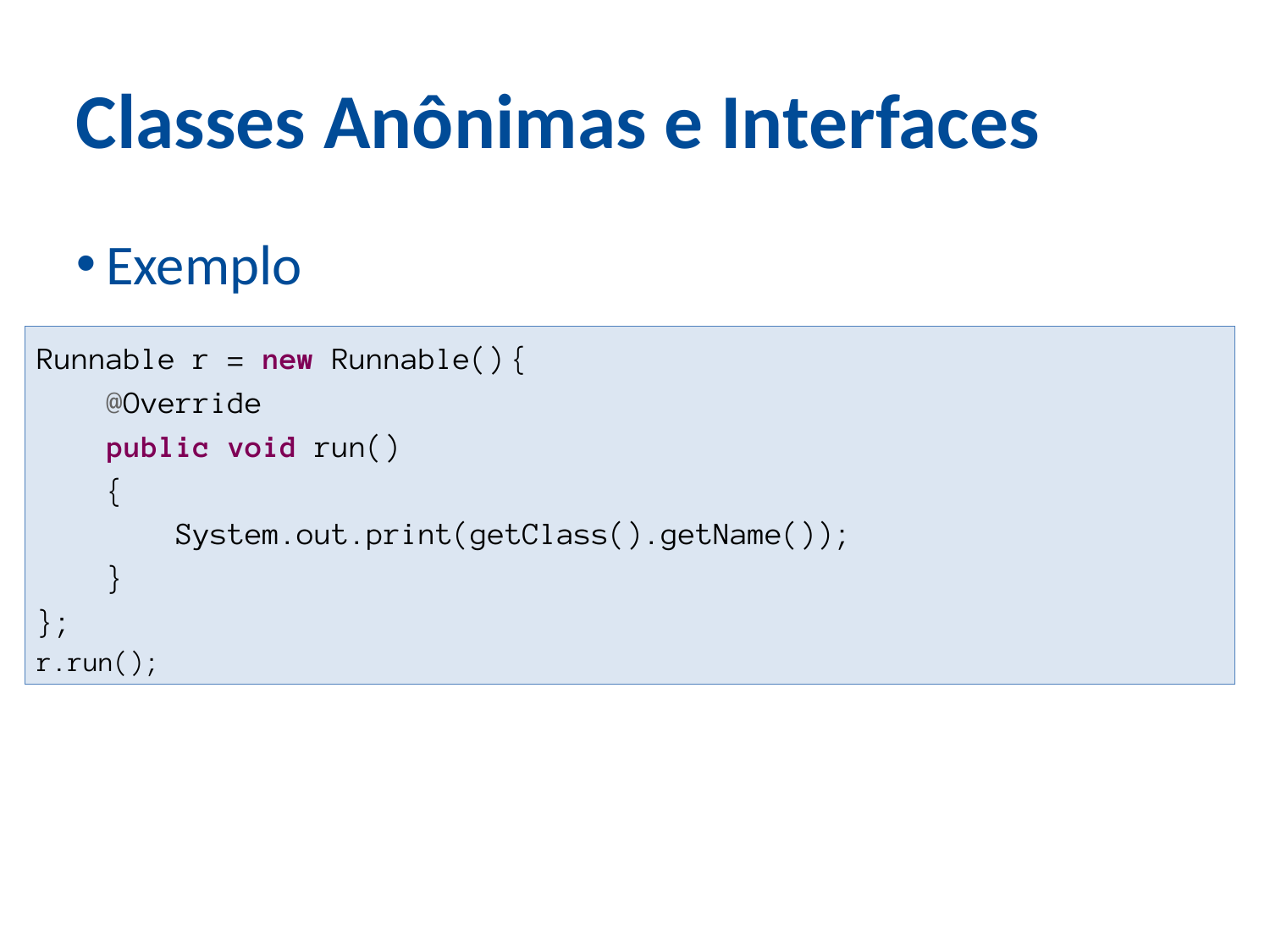

Classes Anônimas e Interfaces
Exemplo
Runnable r = new Runnable() {
    @Override
    public void run()
    {
        System.out.print(getClass().getName());
    }
};
r.run();